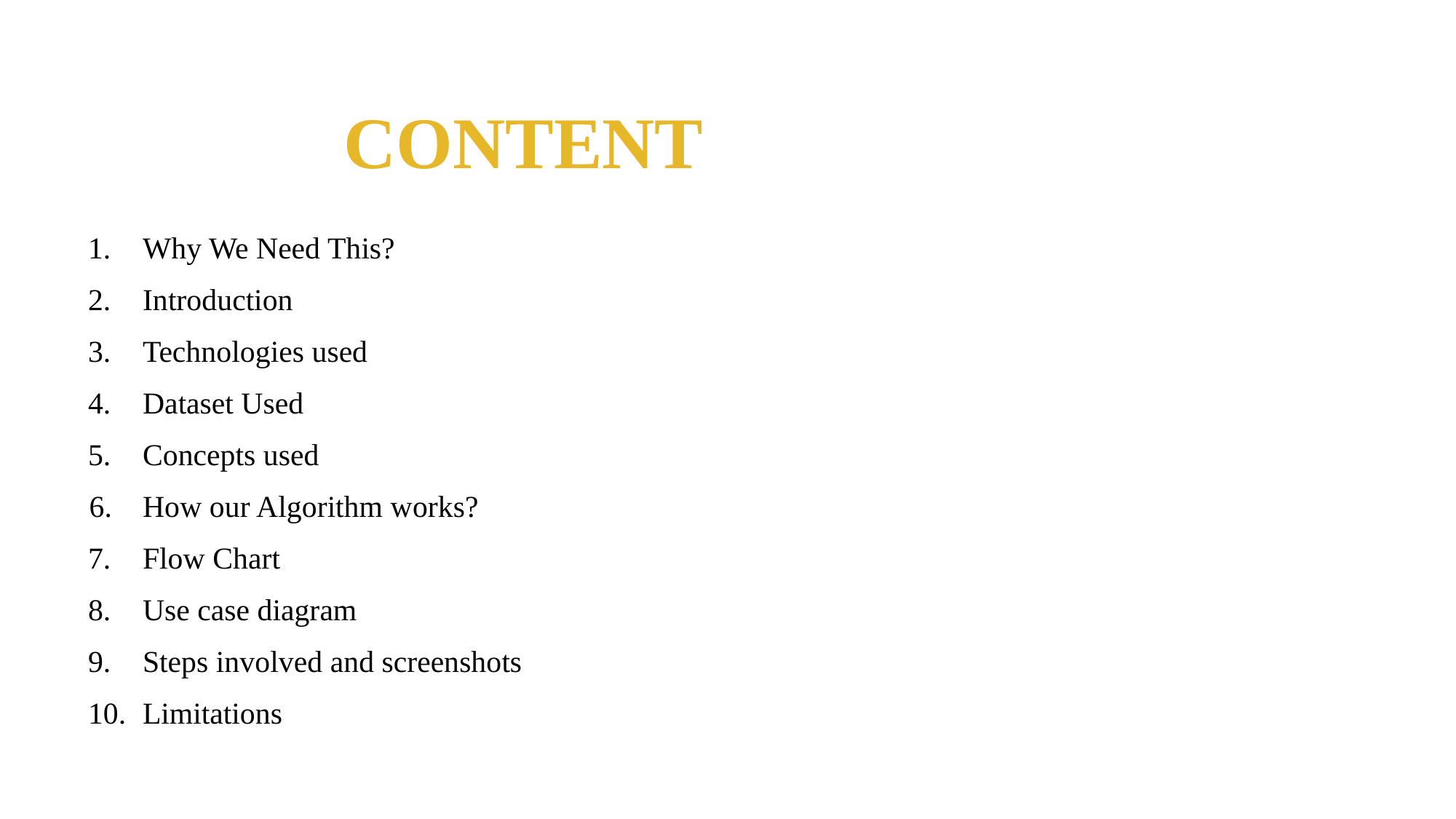

# CONTENT

Why We Need This?
Introduction
Technologies used
Dataset Used
Concepts used
How our Algorithm works?
Flow Chart
Use case diagram
Steps involved and screenshots
Limitations